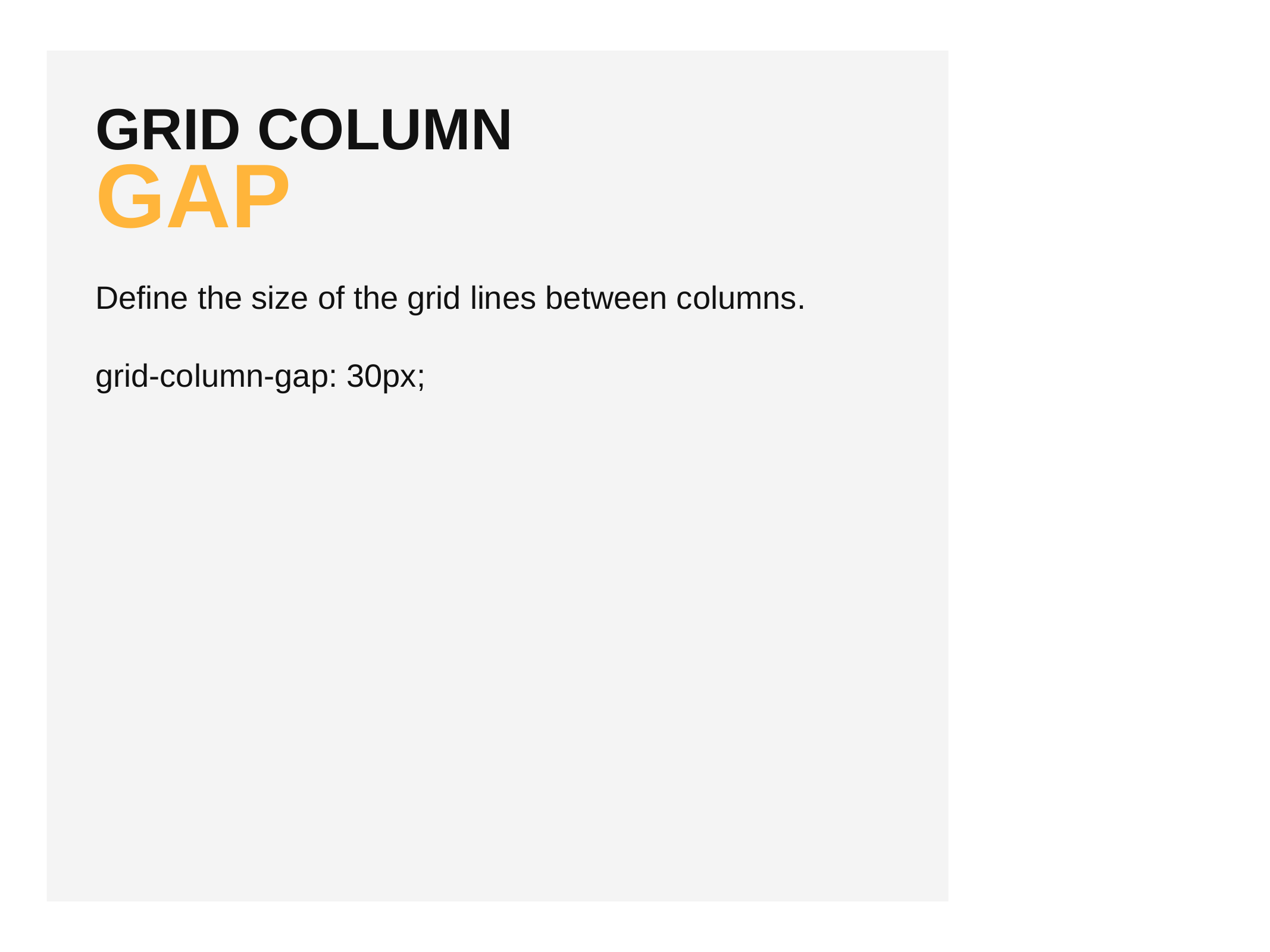

grid column
gap

Define the size of the grid lines between columns.
grid-column-gap: 30px;